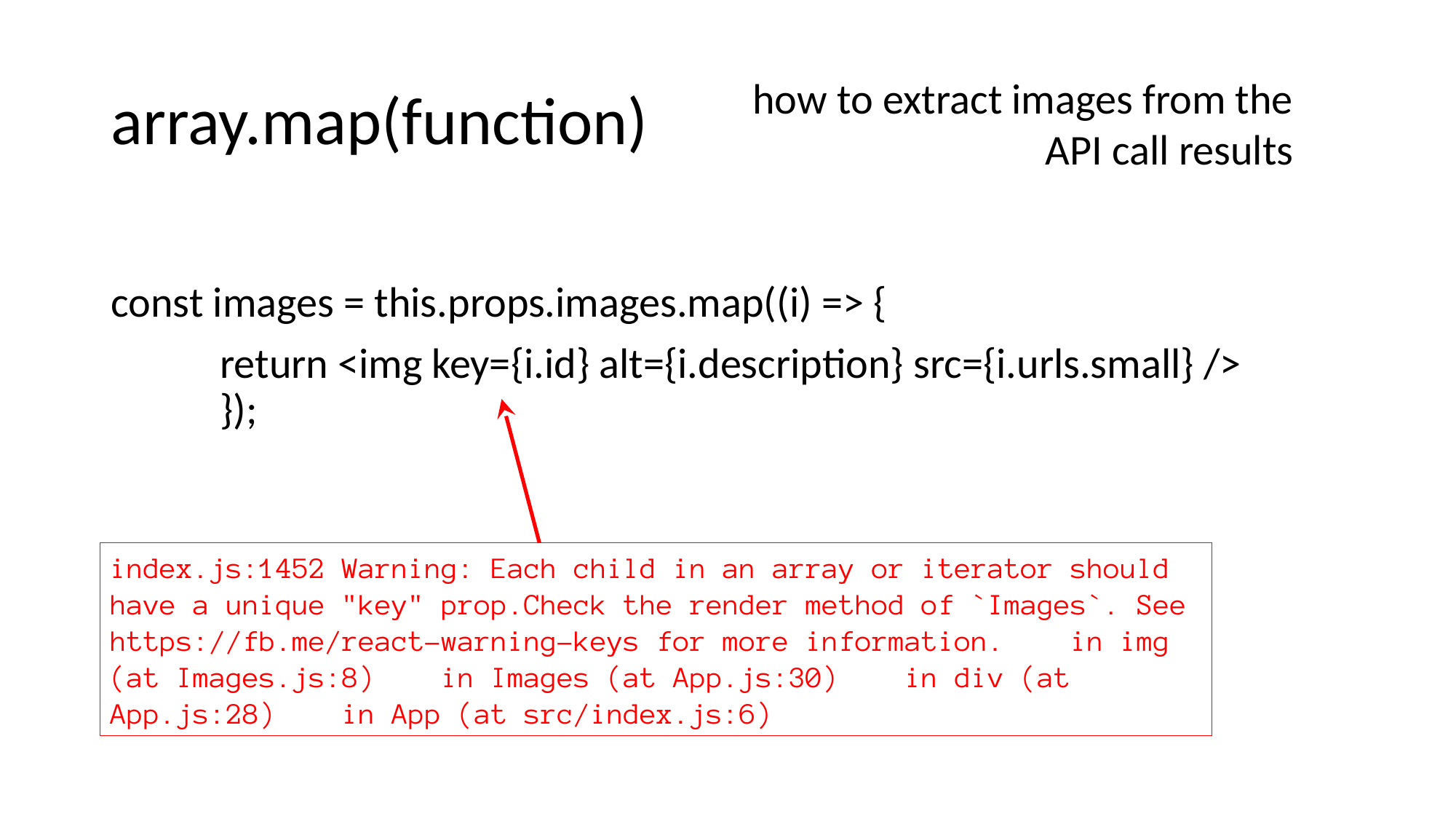

# array.map(function)
how to extract images from the API call results
const images = this.props.images.map((i) => {
	return <img key={i.id} alt={i.description} src={i.urls.small} /> 		});
index.js:1452 Warning: Each child in an array or iterator should have a unique "key" prop.Check the render method of `Images`. See https://fb.me/react-warning-keys for more information.    in img (at Images.js:8)    in Images (at App.js:30)    in div (at App.js:28)    in App (at src/index.js:6)